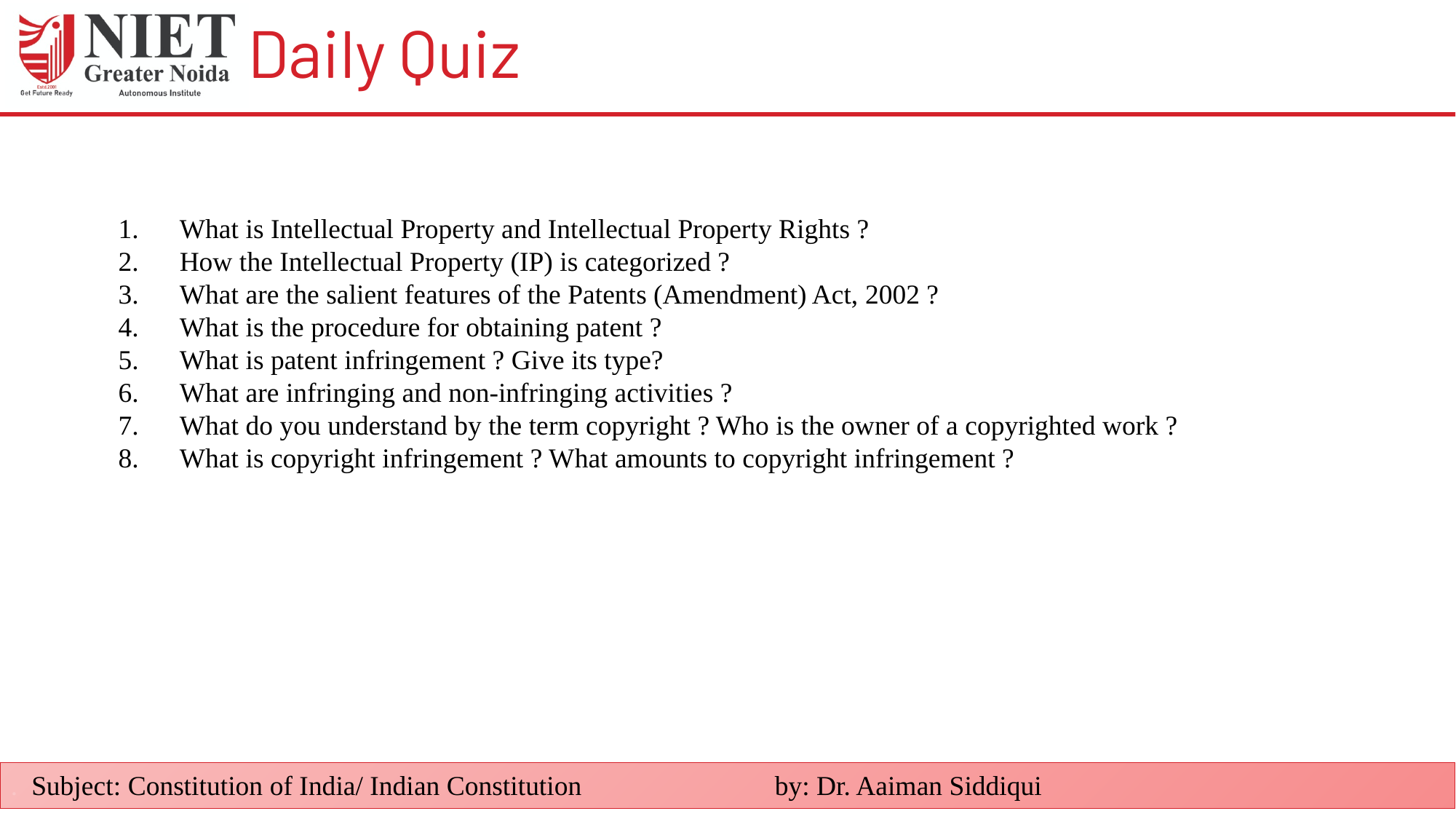

# Daily Quiz

What is Intellectual Property and Intellectual Property Rights ?
How the Intellectual Property (IP) is categorized ?
What are the salient features of the Patents (Amendment) Act, 2002 ?
What is the procedure for obtaining patent ?
What is patent infringement ? Give its type?
What are infringing and non-infringing activities ?
What do you understand by the term copyright ? Who is the owner of a copyrighted work ?
What is copyright infringement ? What amounts to copyright infringement ?